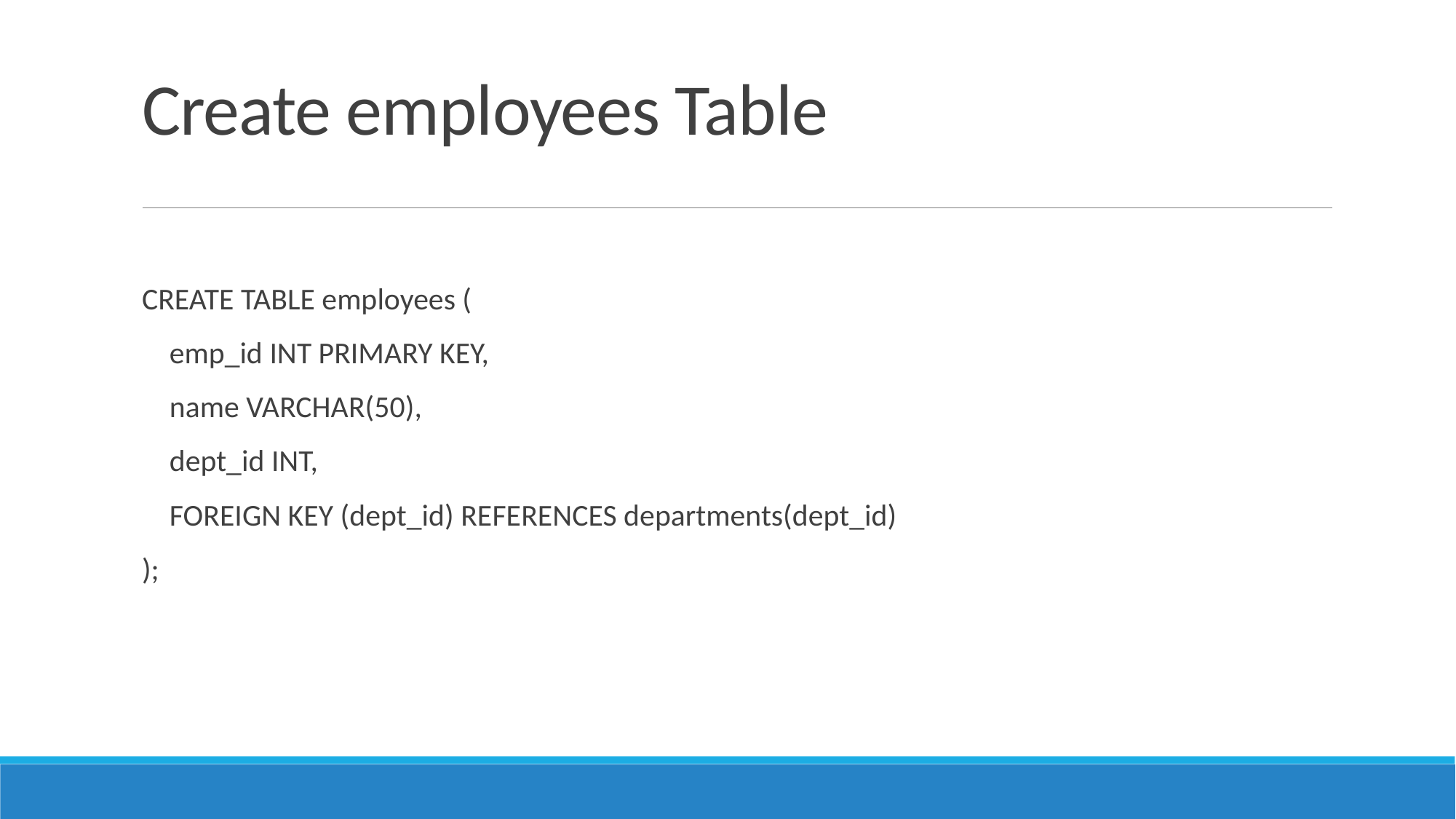

# Create employees Table

CREATE TABLE employees (
    emp_id INT PRIMARY KEY,
    name VARCHAR(50),
    dept_id INT,
    FOREIGN KEY (dept_id) REFERENCES departments(dept_id)
);